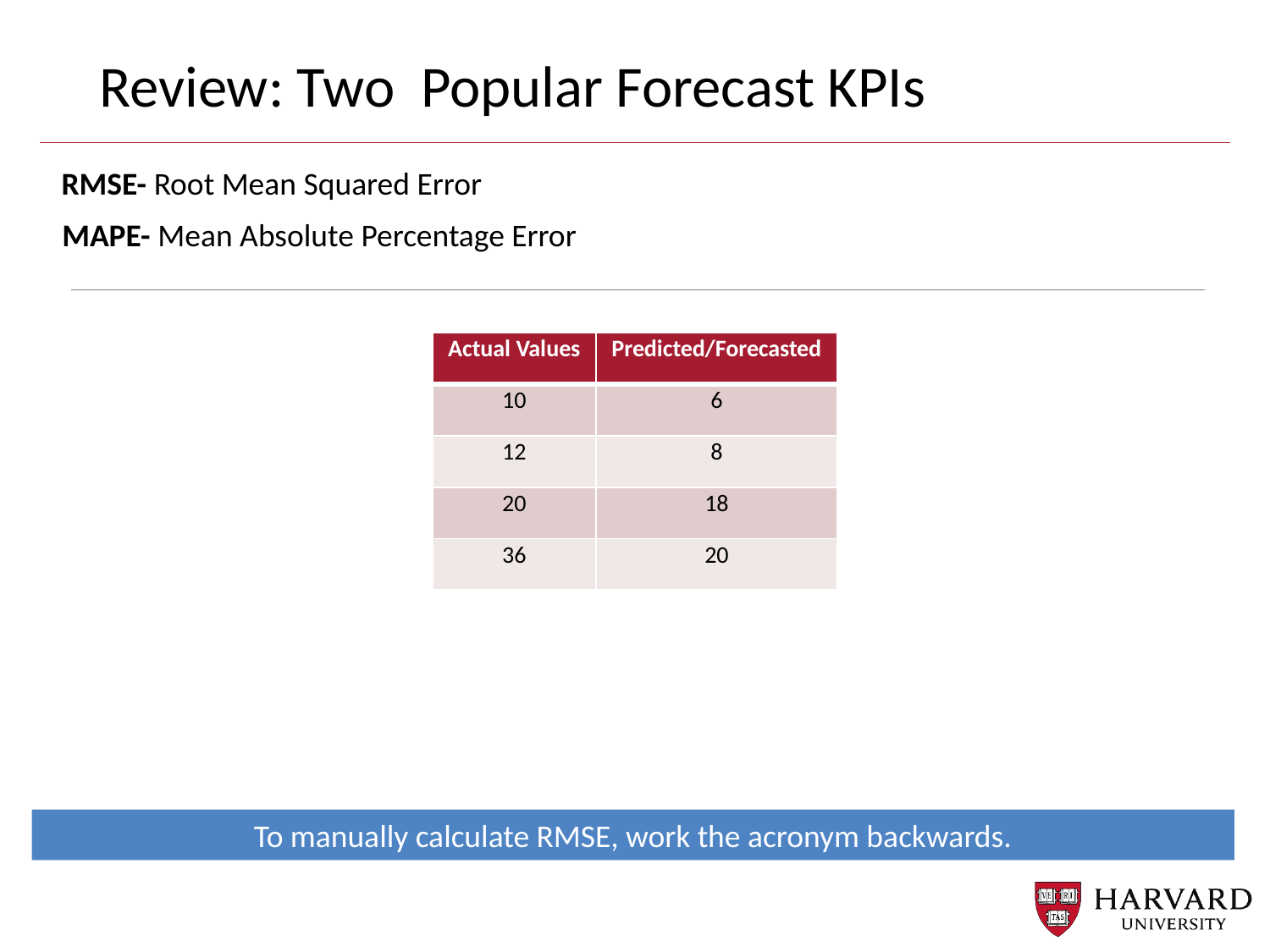

# Review: Two  Popular Forecast KPIs
RMSE- Root Mean Squared Error
MAPE- Mean Absolute Percentage Error
| Actual Values | Predicted/Forecasted |
| --- | --- |
| 10 | 6 |
| 12 | 8 |
| 20 | 18 |
| 36 | 20 |
To manually calculate RMSE, work the acronym backwards.